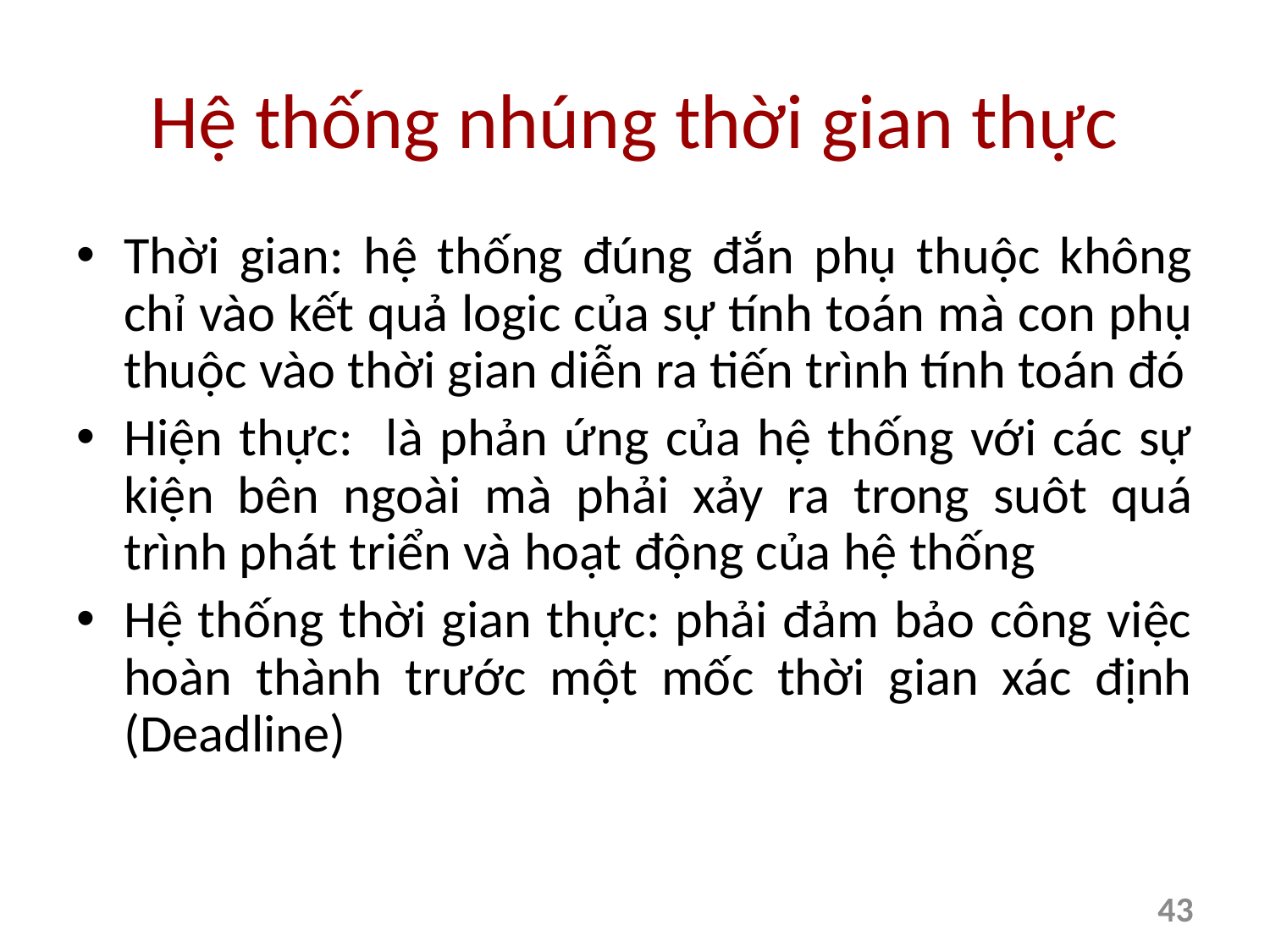

# Hệ thống nhúng thời gian thực
Thời gian: hệ thống đúng đắn phụ thuộc không chỉ vào kết quả logic của sự tính toán mà con phụ thuộc vào thời gian diễn ra tiến trình tính toán đó
Hiện thực:  là phản ứng của hệ thống với các sự kiện bên ngoài mà phải xảy ra trong suôt quá trình phát triển và hoạt động của hệ thống
Hệ thống thời gian thực: phải đảm bảo công việc hoàn thành trước một mốc thời gian xác định (Deadline)

43